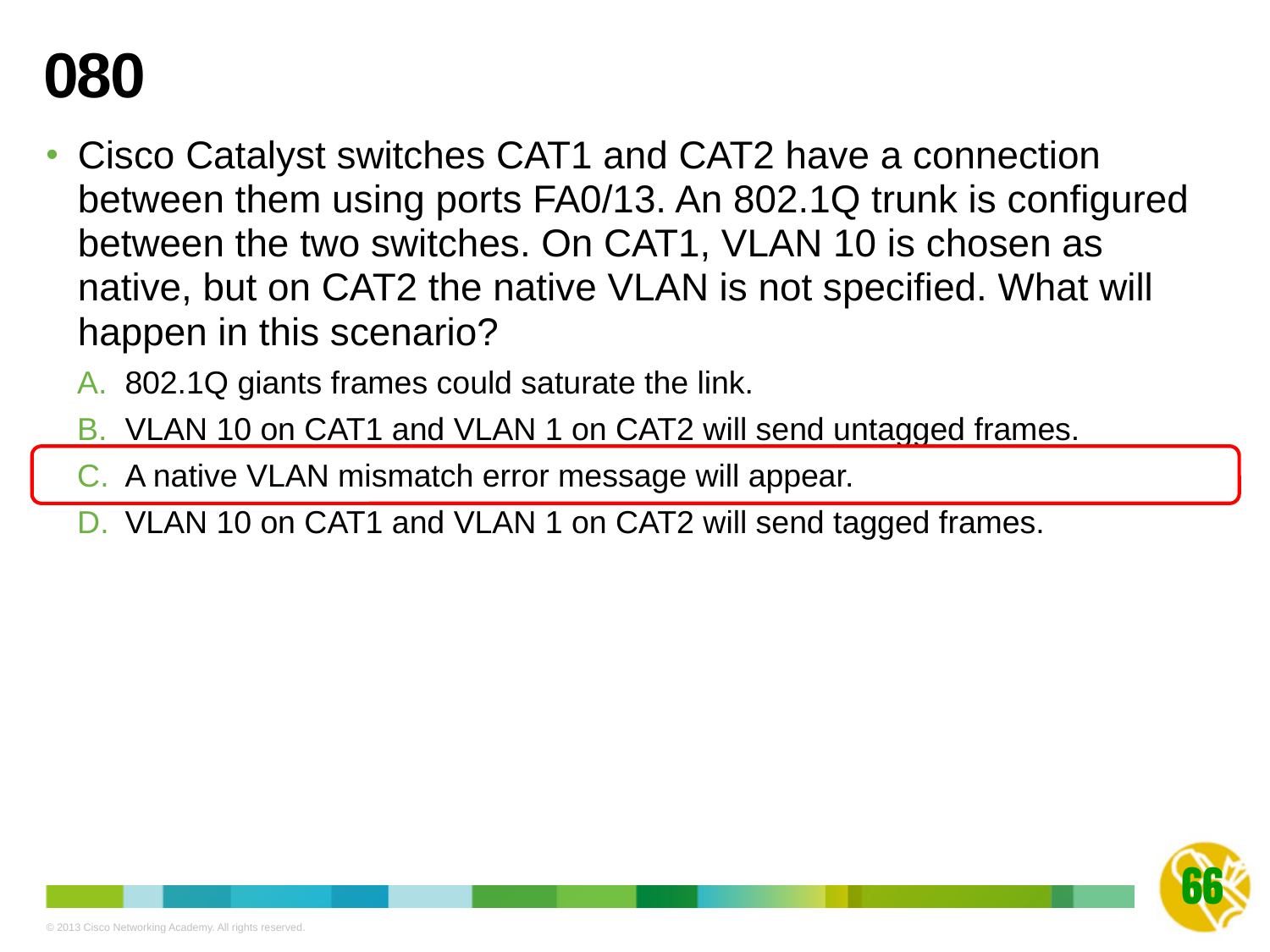

# 080
Cisco Catalyst switches CAT1 and CAT2 have a connection between them using ports FA0/13. An 802.1Q trunk is configured between the two switches. On CAT1, VLAN 10 is chosen as native, but on CAT2 the native VLAN is not specified. What will happen in this scenario?
802.1Q giants frames could saturate the link.
VLAN 10 on CAT1 and VLAN 1 on CAT2 will send untagged frames.
A native VLAN mismatch error message will appear.
VLAN 10 on CAT1 and VLAN 1 on CAT2 will send tagged frames.